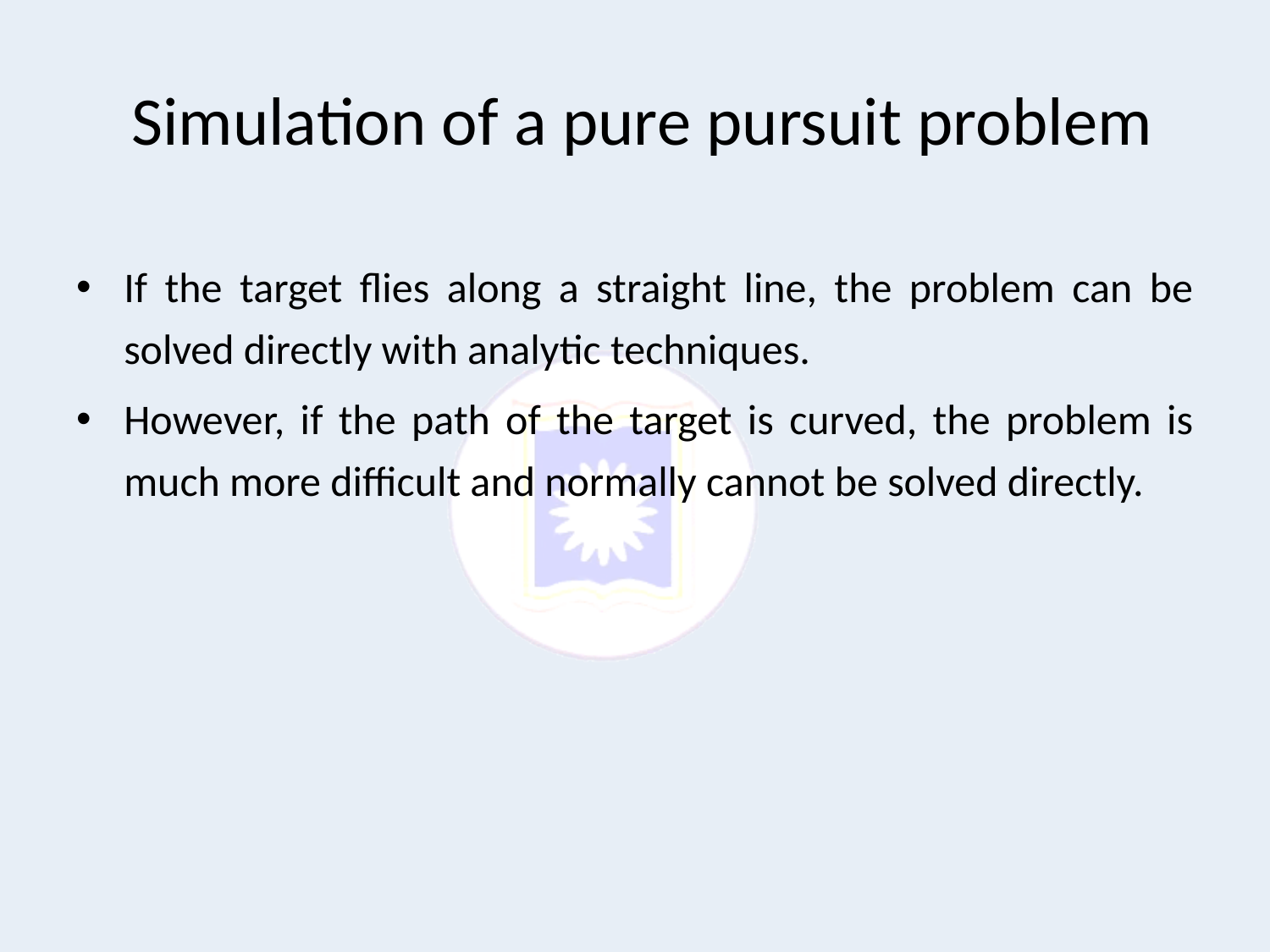

# Simulation of a pure pursuit problem
If the target flies along a straight line, the problem can be solved directly with analytic techniques.
However, if the path of the target is curved, the problem is much more difficult and normally cannot be solved directly.